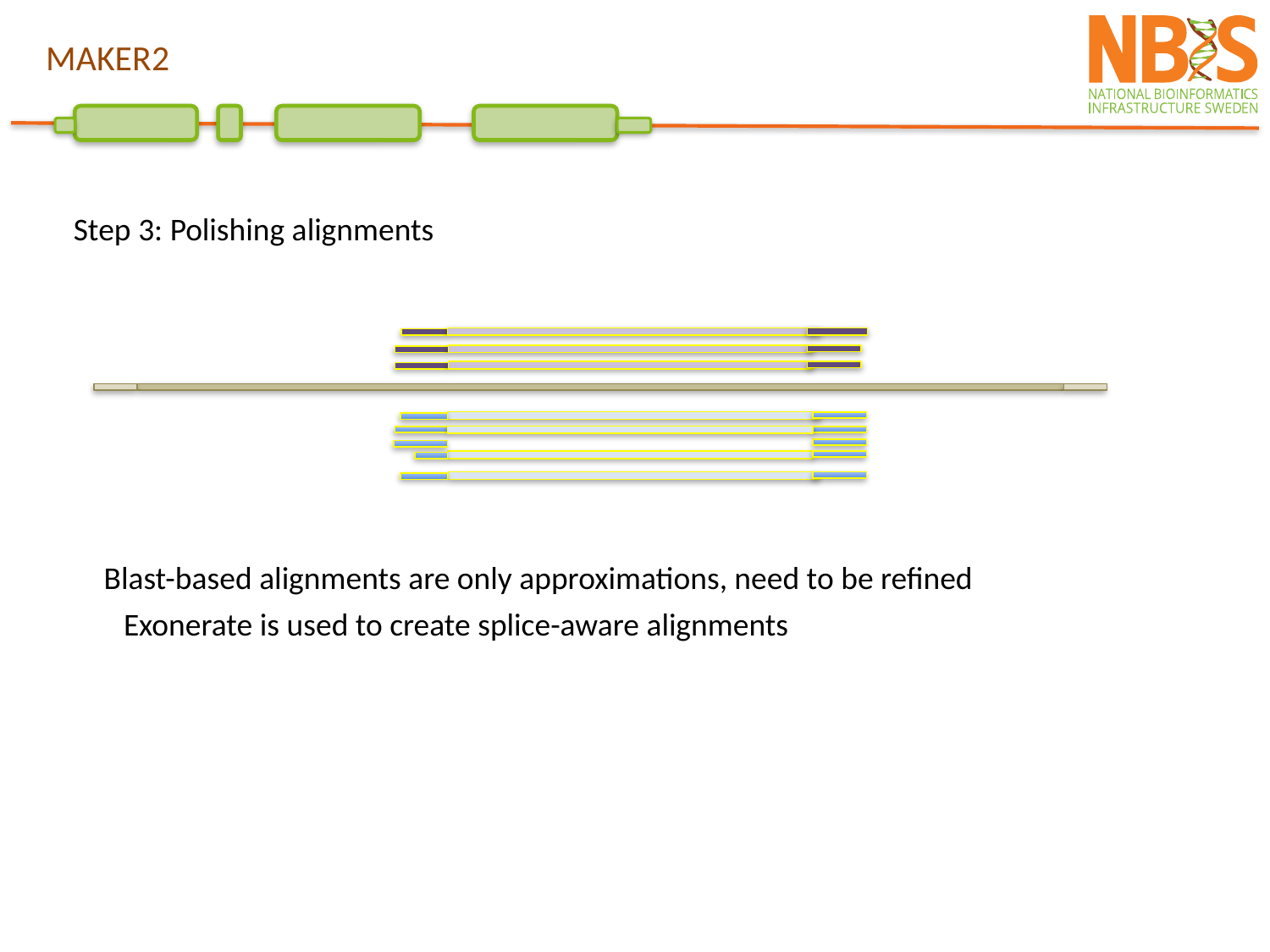

MAKER2
Step 3: Polishing alignments

Blast-based alignments are only approximations, need to be refined
Exonerate is used to create splice-aware alignments